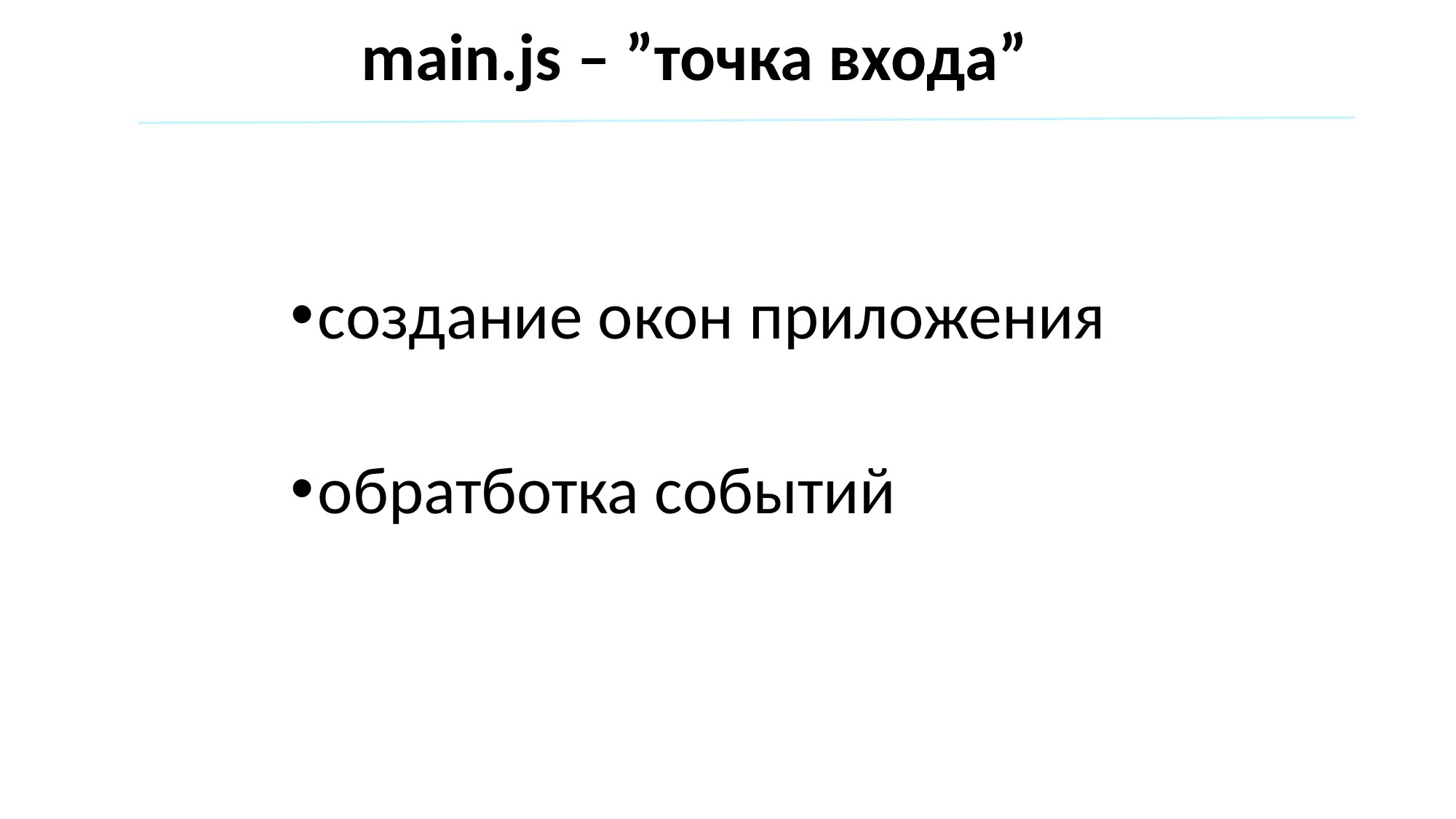

# main.js – ”точка входа”
создание окон приложения

обратботка событий